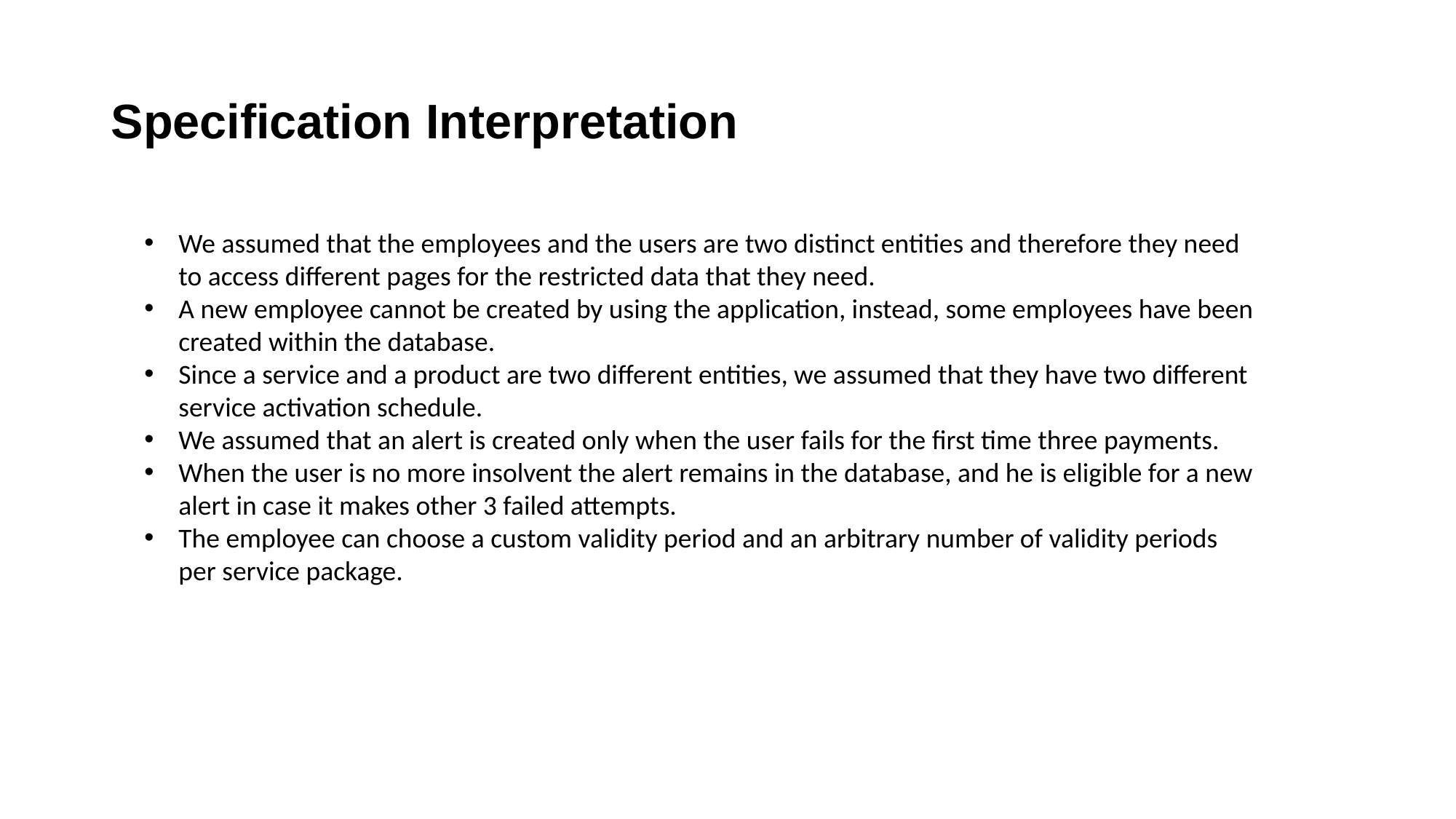

Specification Interpretation
We assumed that the employees and the users are two distinct entities and therefore they need to access different pages for the restricted data that they need.
A new employee cannot be created by using the application, instead, some employees have been created within the database.
Since a service and a product are two different entities, we assumed that they have two different service activation schedule.
We assumed that an alert is created only when the user fails for the first time three payments.
When the user is no more insolvent the alert remains in the database, and he is eligible for a new alert in case it makes other 3 failed attempts.
The employee can choose a custom validity period and an arbitrary number of validity periods per service package.